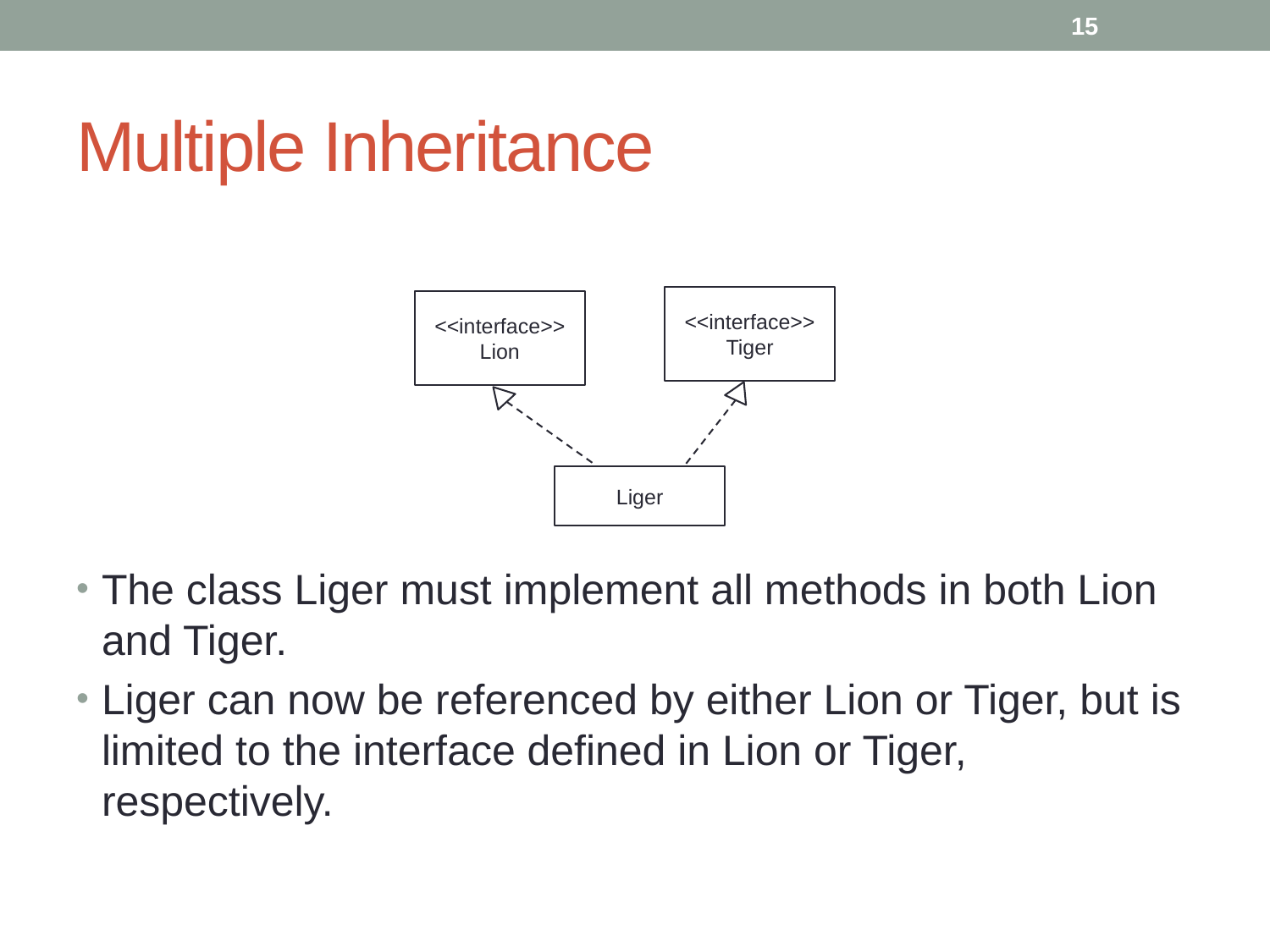

15
# Multiple Inheritance
<<interface>>
Tiger
<<interface>>
Lion

Liger
The class Liger must implement all methods in both Lion and Tiger.
Liger can now be referenced by either Lion or Tiger, but is limited to the interface defined in Lion or Tiger, respectively.